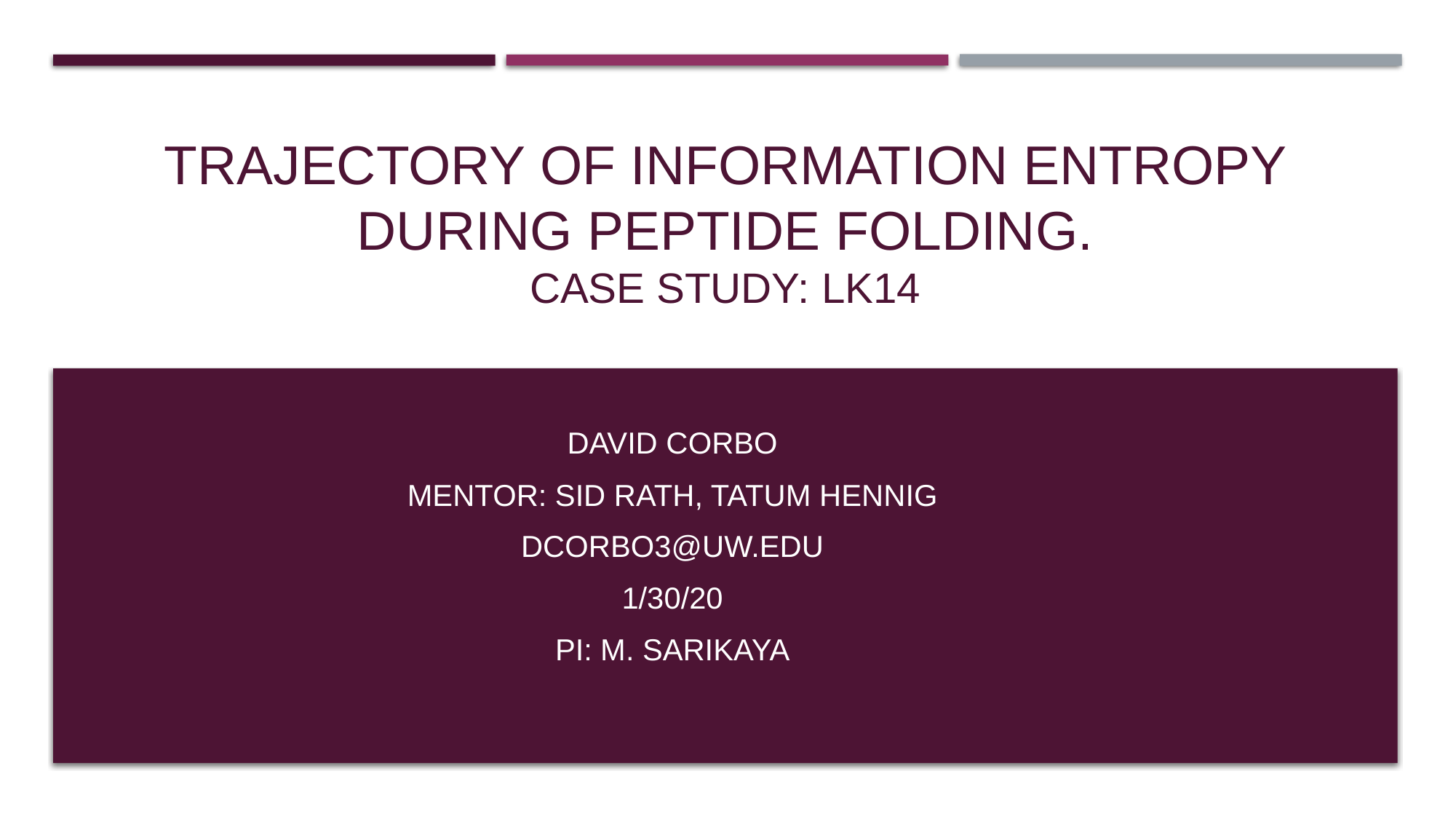

# Trajectory of Information Entropy During peptide folding. Case study: lk14
David Corbo
Mentor: Sid Rath, tatum hennig
dcorbo3@uw.edu
1/30/20
PI: M. Sarikaya